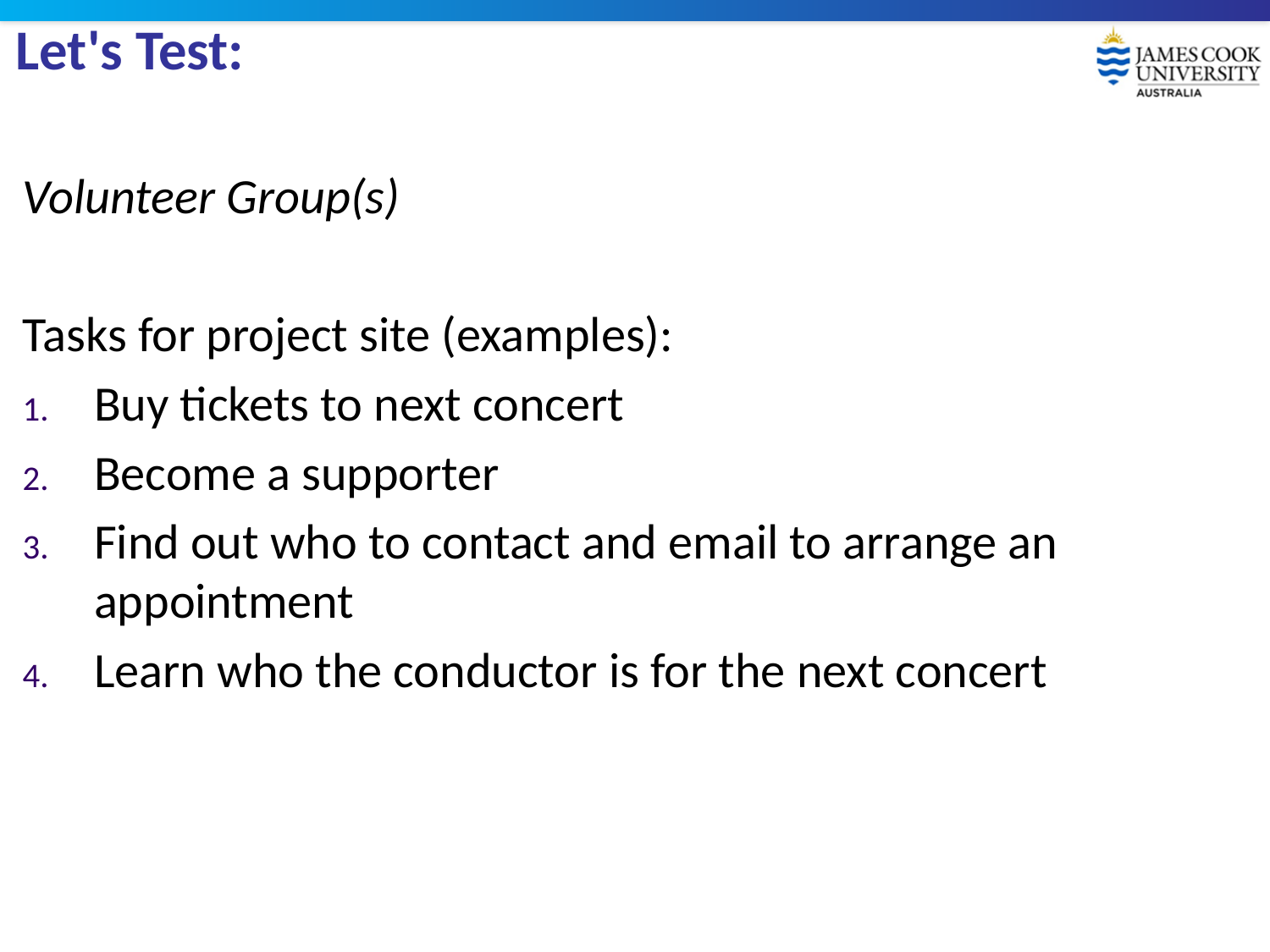

# Let's Test:
Volunteer Group(s)

Tasks for project site (examples):
Buy tickets to next concert
Become a supporter
Find out who to contact and email to arrange an appointment
Learn who the conductor is for the next concert